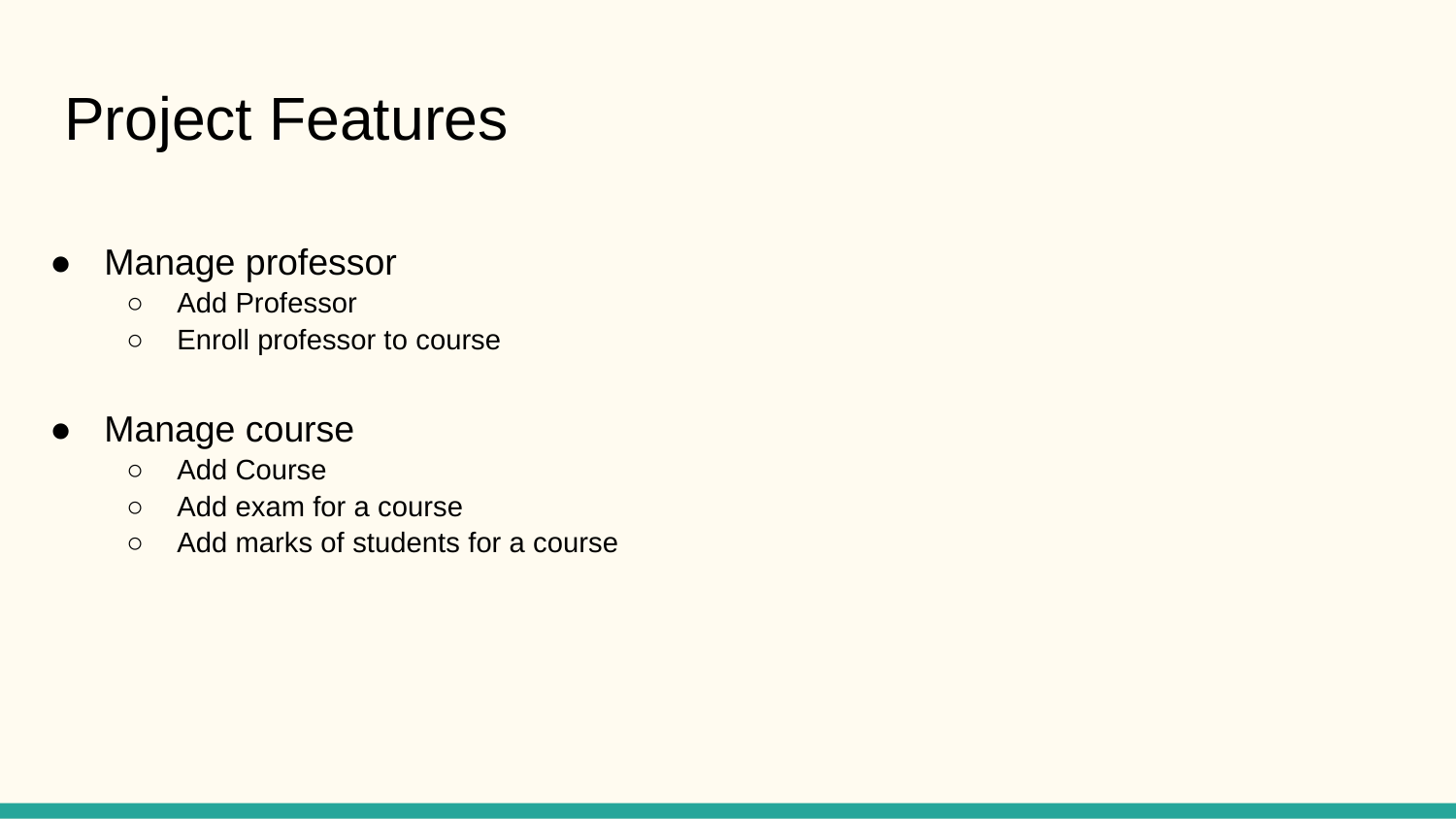

# Project Features

Manage professor
Add Professor
Enroll professor to course

Manage course
Add Course
Add exam for a course
Add marks of students for a course